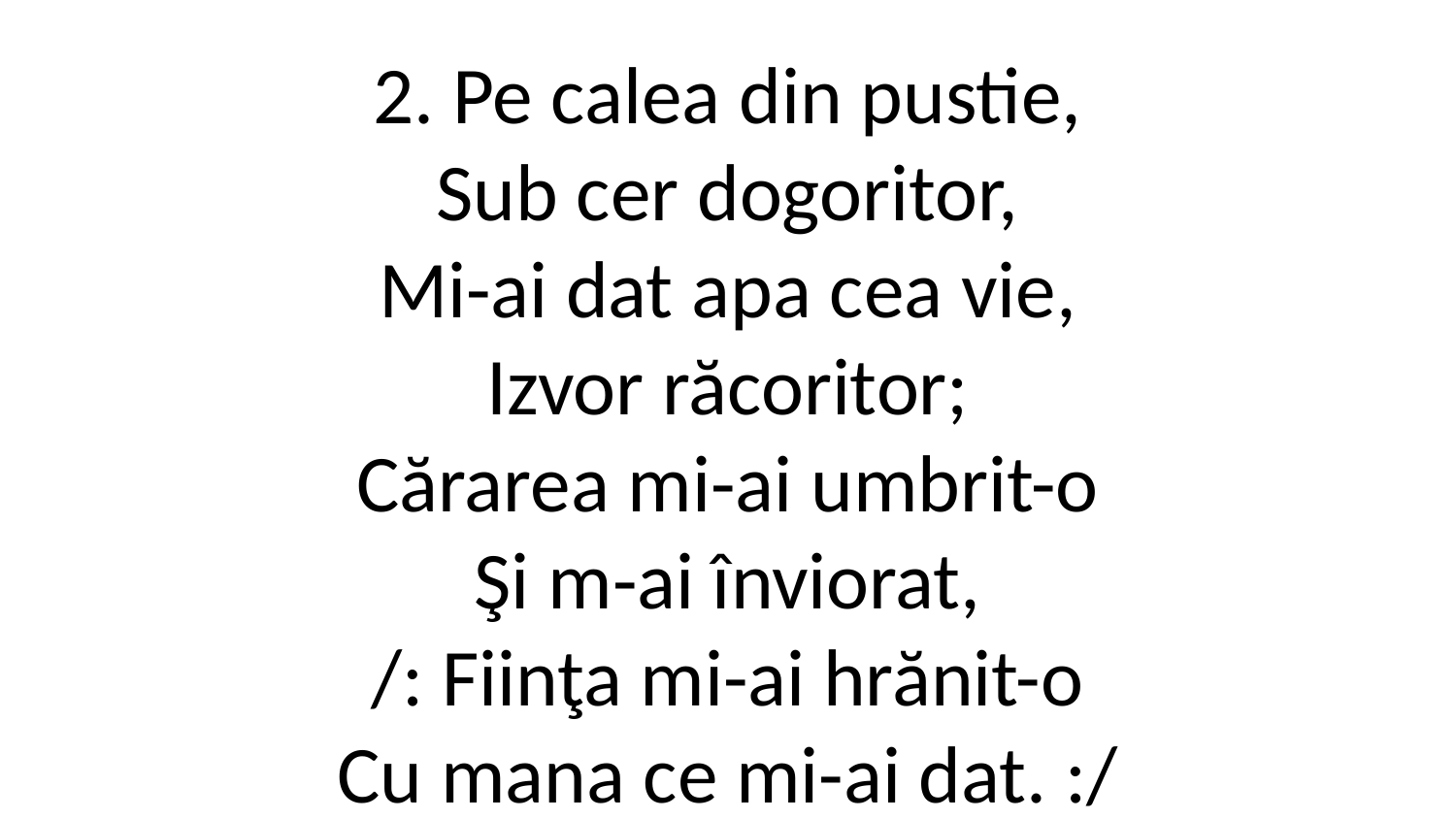

2. Pe calea din pustie,
Sub cer dogoritor,
Mi-ai dat apa cea vie,
Izvor răcoritor;
Cărarea mi-ai umbrit-o
Şi m-ai înviorat,
/: Fiinţa mi-ai hrănit-o
Cu mana ce mi-ai dat. :/